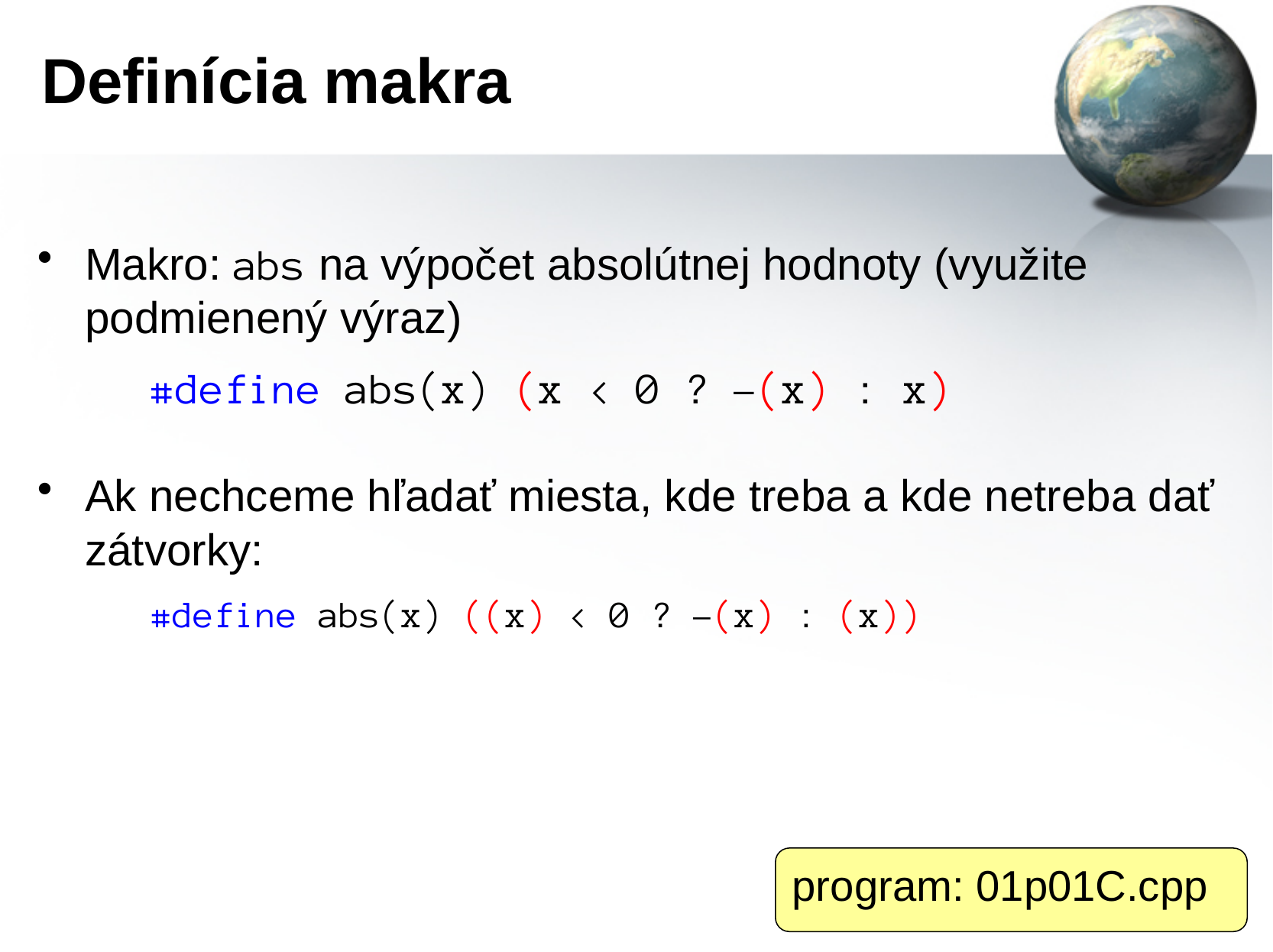

# Definícia makra
Makro: abs na výpočet absolútnej hodnoty (využite podmienený výraz)
	#define abs(x) (x < 0 ? –(x) : x)

Ak nechceme hľadať miesta, kde treba a kde netreba dať zátvorky:
	#define abs(x) ((x) < 0 ? –(x) : (x))

program: 01p01C.cpp